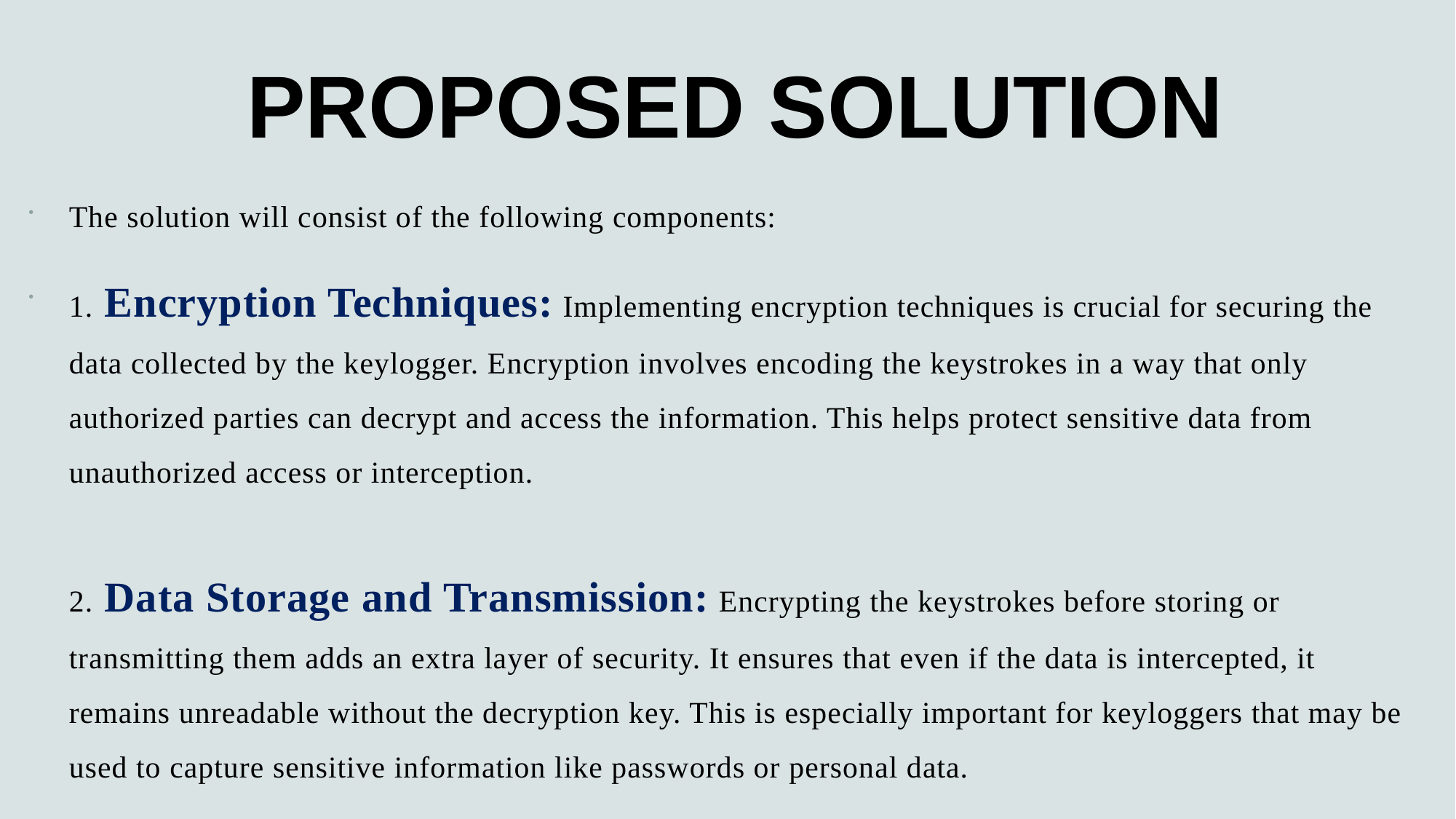

# PROPOSED SOLUTION
The solution will consist of the following components:
1. Encryption Techniques: Implementing encryption techniques is crucial for securing the data collected by the keylogger. Encryption involves encoding the keystrokes in a way that only authorized parties can decrypt and access the information. This helps protect sensitive data from unauthorized access or interception.
2. Data Storage and Transmission: Encrypting the keystrokes before storing or transmitting them adds an extra layer of security. It ensures that even if the data is intercepted, it remains unreadable without the decryption key. This is especially important for keyloggers that may be used to capture sensitive information like passwords or personal data.